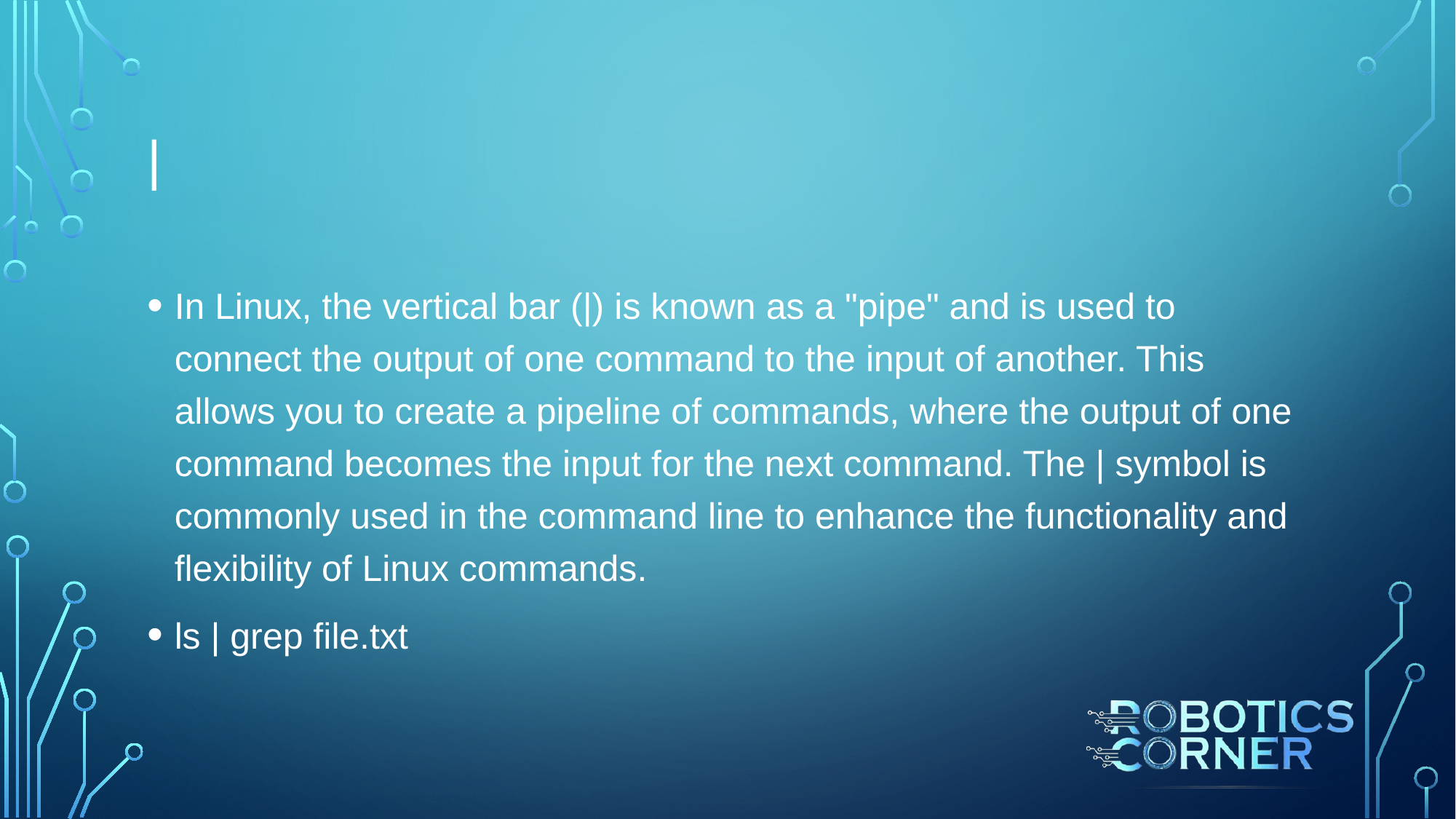

# |
In Linux, the vertical bar (|) is known as a "pipe" and is used to connect the output of one command to the input of another. This allows you to create a pipeline of commands, where the output of one command becomes the input for the next command. The | symbol is commonly used in the command line to enhance the functionality and flexibility of Linux commands.
ls | grep file.txt